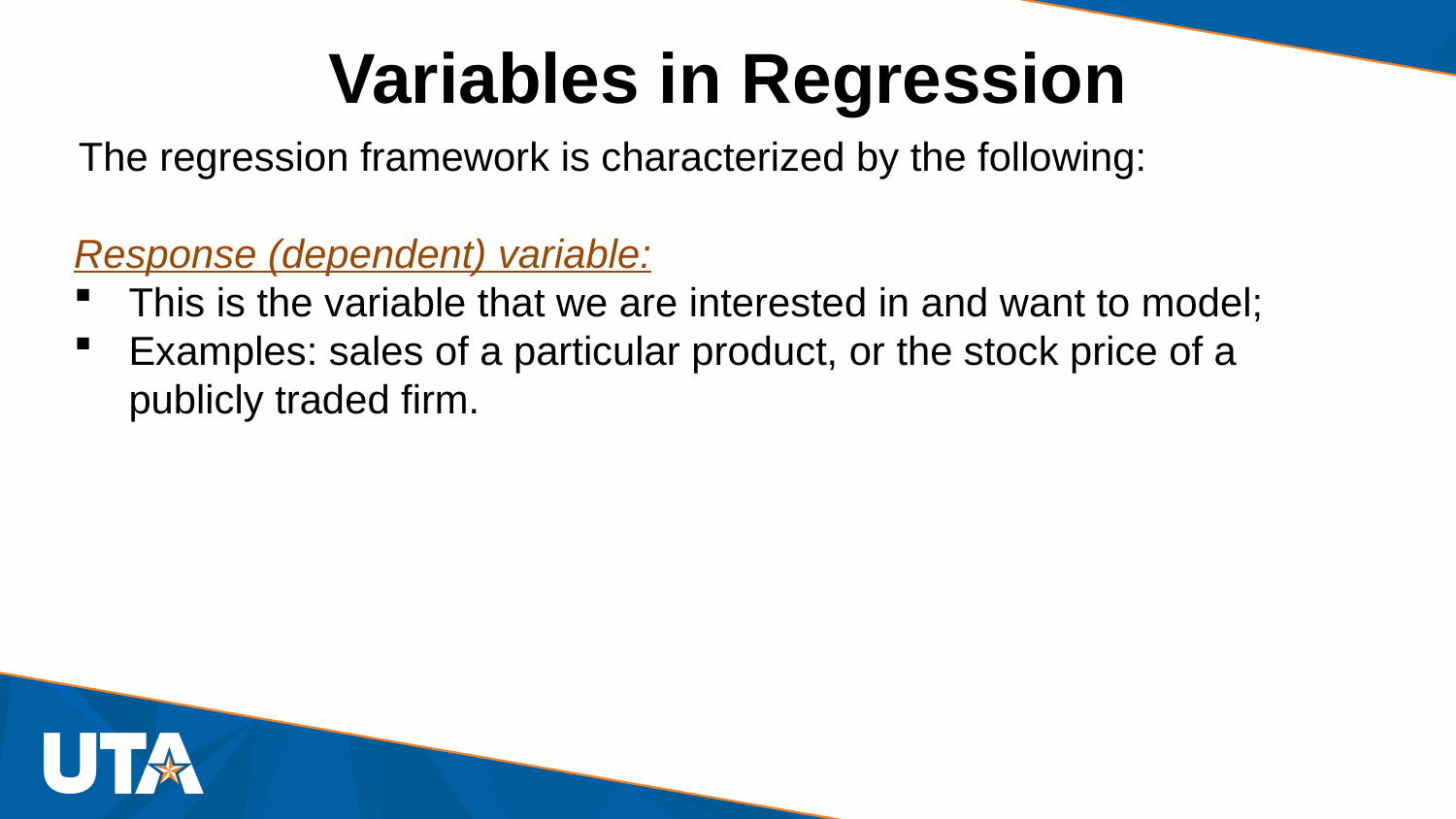

# Variables in Regression
The regression framework is characterized by the following:

Response (dependent) variable:
This is the variable that we are interested in and want to model;
Examples: sales of a particular product, or the stock price of a publicly traded firm.